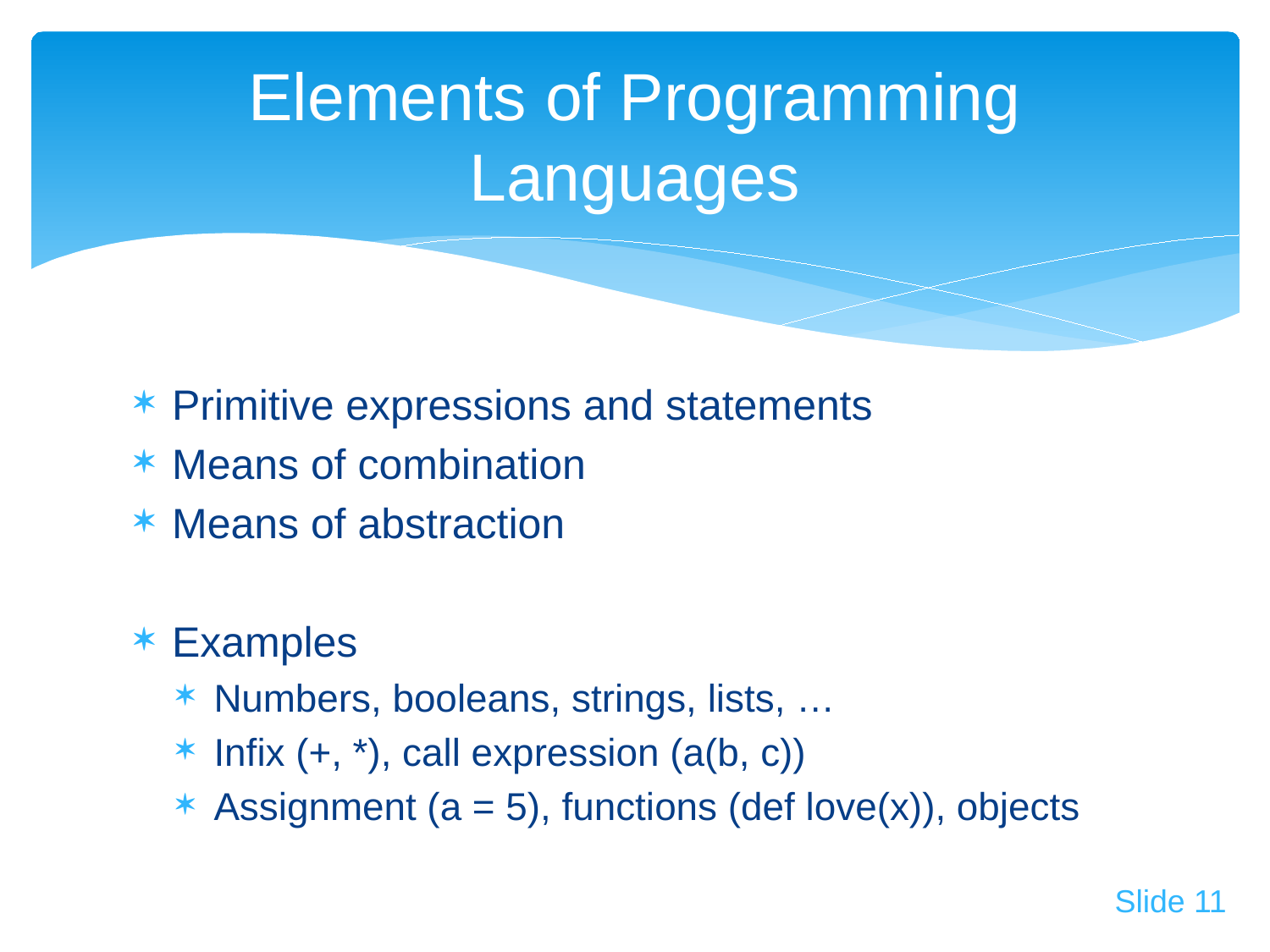

# Elements of Programming Languages
Primitive expressions and statements
Means of combination
Means of abstraction

Examples
Numbers, booleans, strings, lists, …
Infix (+, *), call expression (a(b, c))
Assignment (a = 5), functions (def love(x)), objects
Slide 11